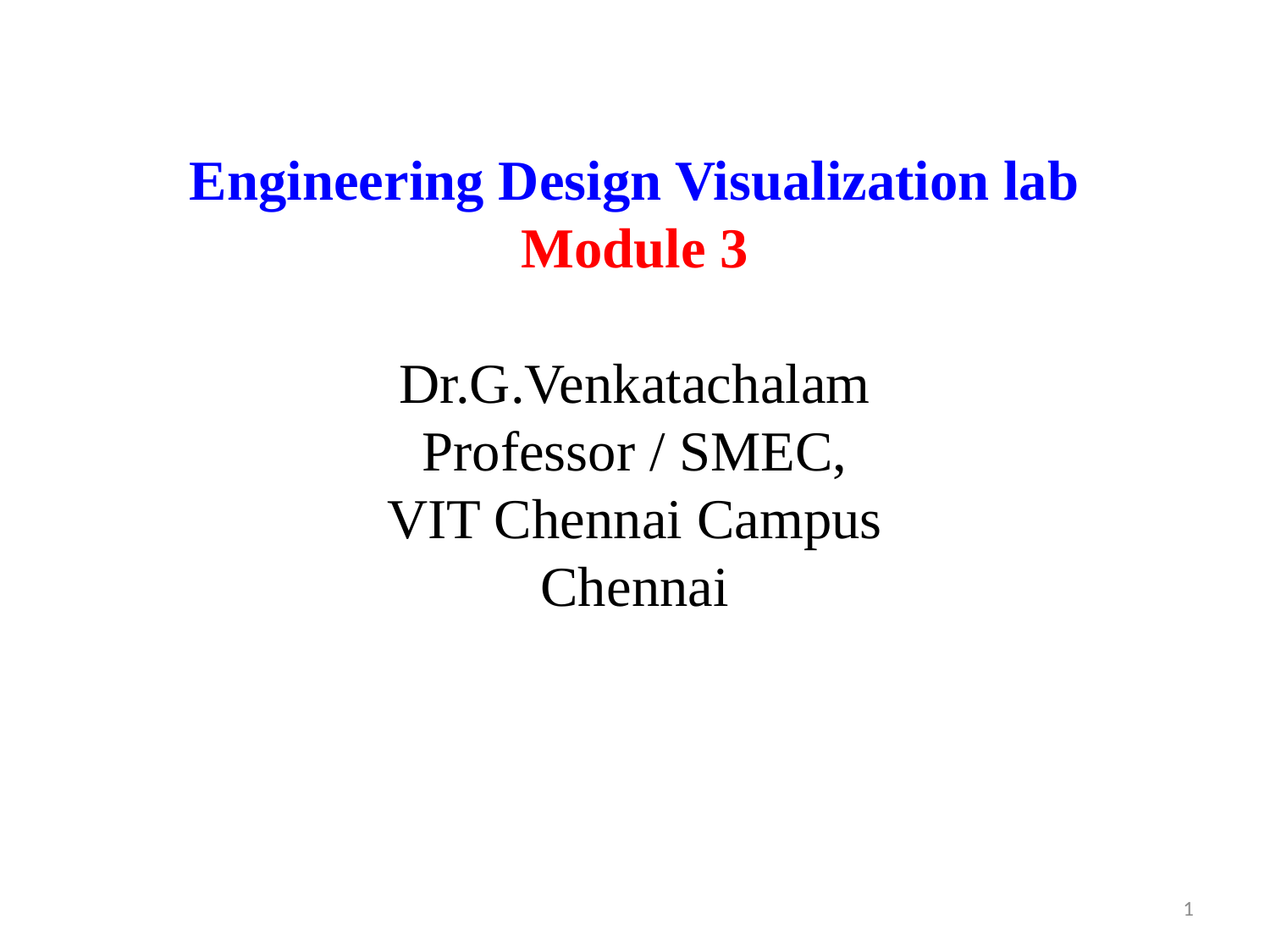

Engineering Design Visualization lab
Module 3

Dr.G.Venkatachalam
Professor / SMEC,
VIT Chennai Campus
Chennai
1